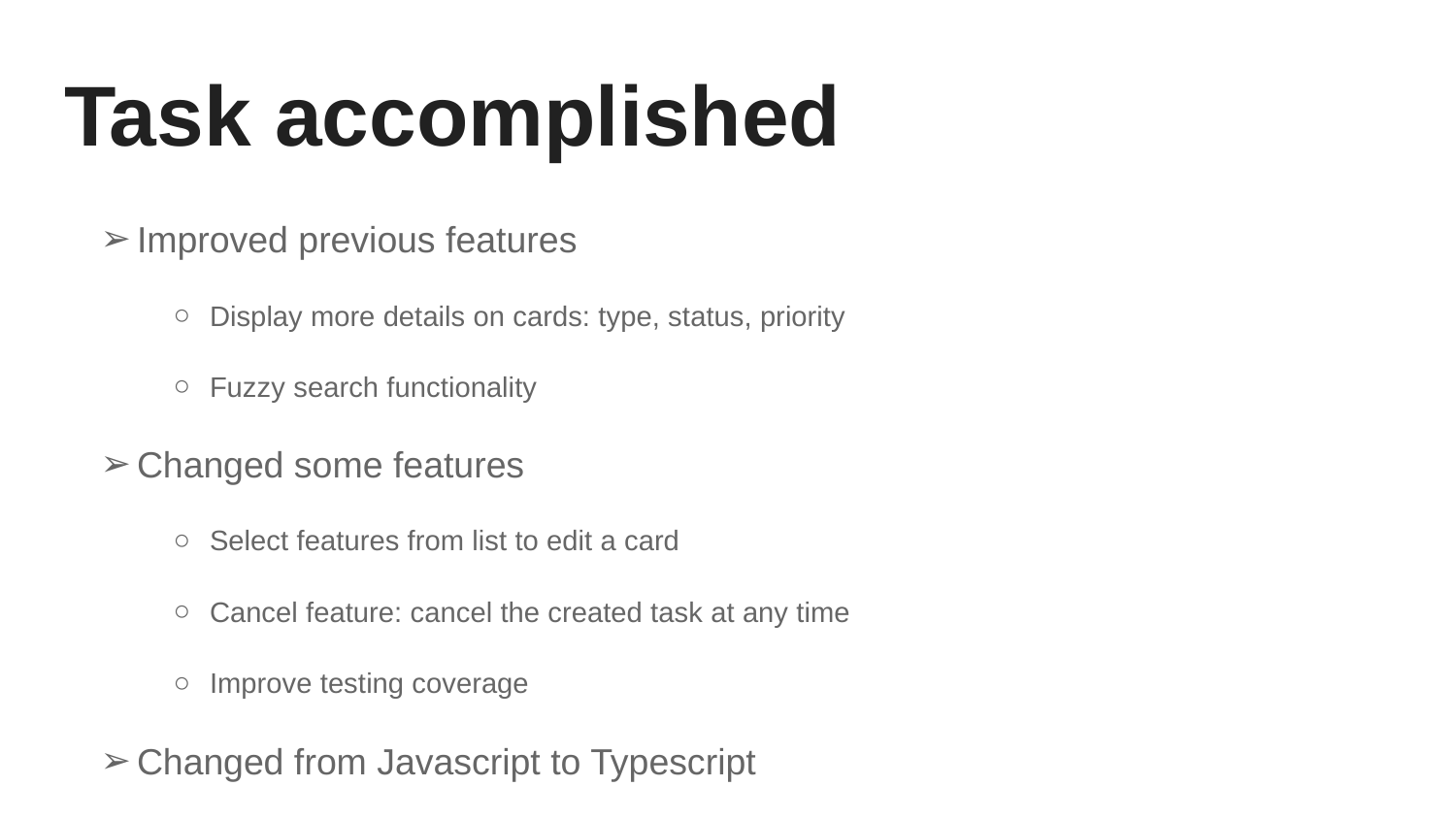

# Task accomplished
Improved previous features
Display more details on cards: type, status, priority
Fuzzy search functionality
Changed some features
Select features from list to edit a card
Cancel feature: cancel the created task at any time
Improve testing coverage
Changed from Javascript to Typescript
PROS: static type checking, clear library API definition, backward compatible with JS
Almost done with cookie-based Auth with database
Started making progress on integration with Jenkins